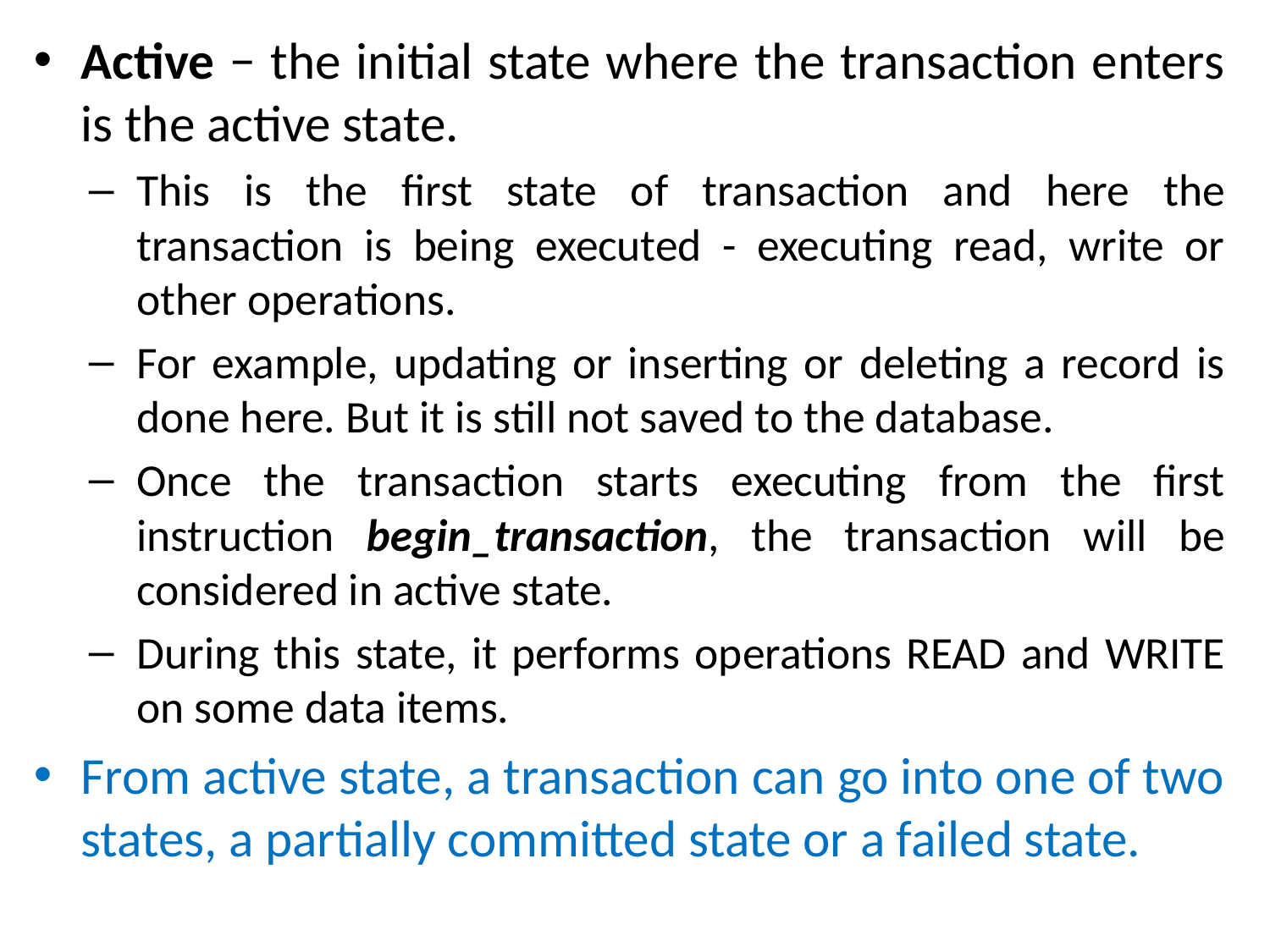

Active − the initial state where the transaction enters is the active state.
This is the first state of transaction and here the transaction is being executed - executing read, write or other operations.
For example, updating or inserting or deleting a record is done here. But it is still not saved to the database.
Once the transaction starts executing from the first instruction begin_transaction, the transaction will be considered in active state.
During this state, it performs operations READ and WRITE on some data items.
From active state, a transaction can go into one of two states, a partially committed state or a failed state.